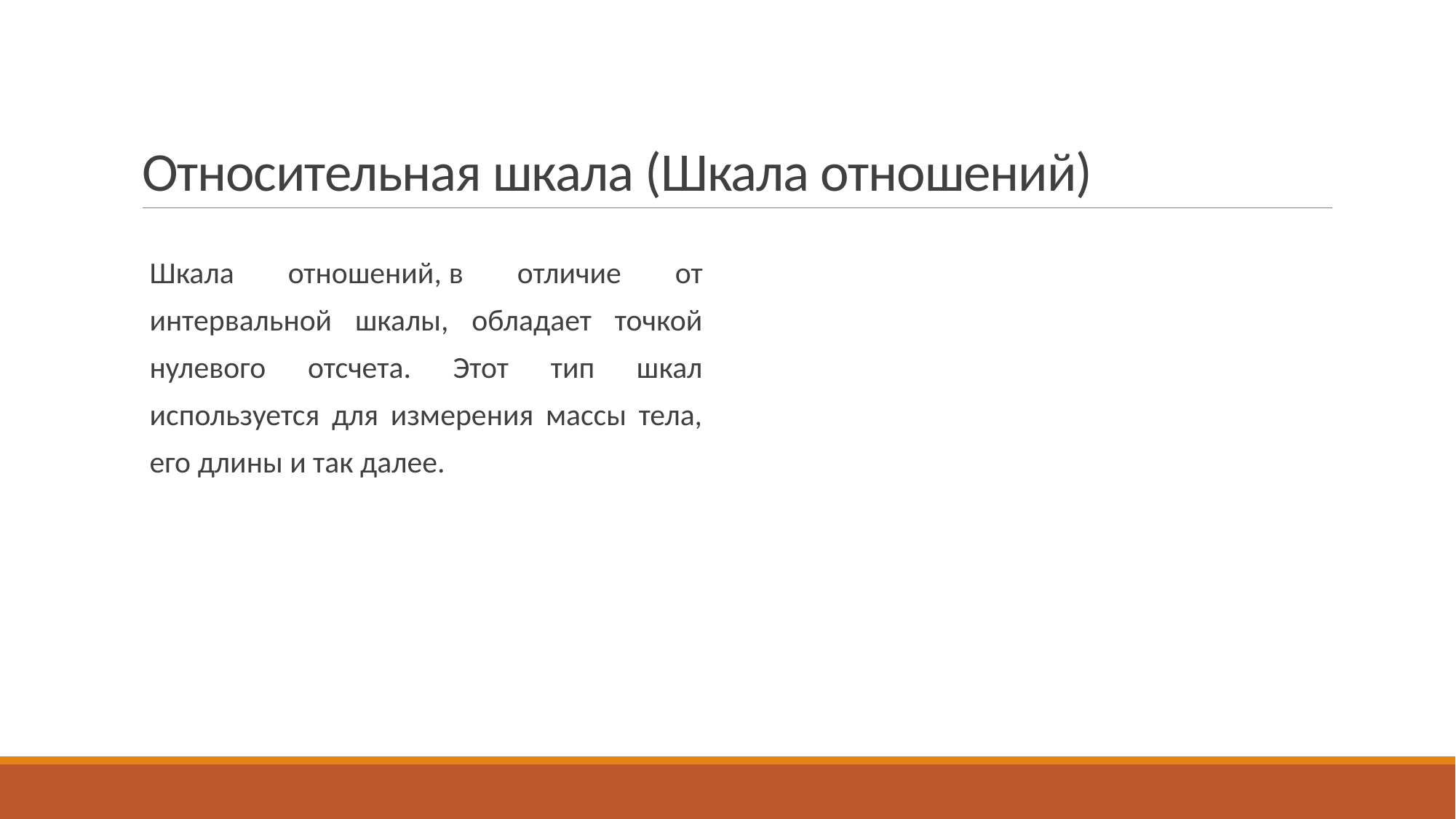

# Относительная шкала (Шкала отношений)
Шкала отношений, в отличие от интервальной шкалы, обладает точкой нулевого отсчета. Этот тип шкал используется для измерения массы тела, его длины и так далее.